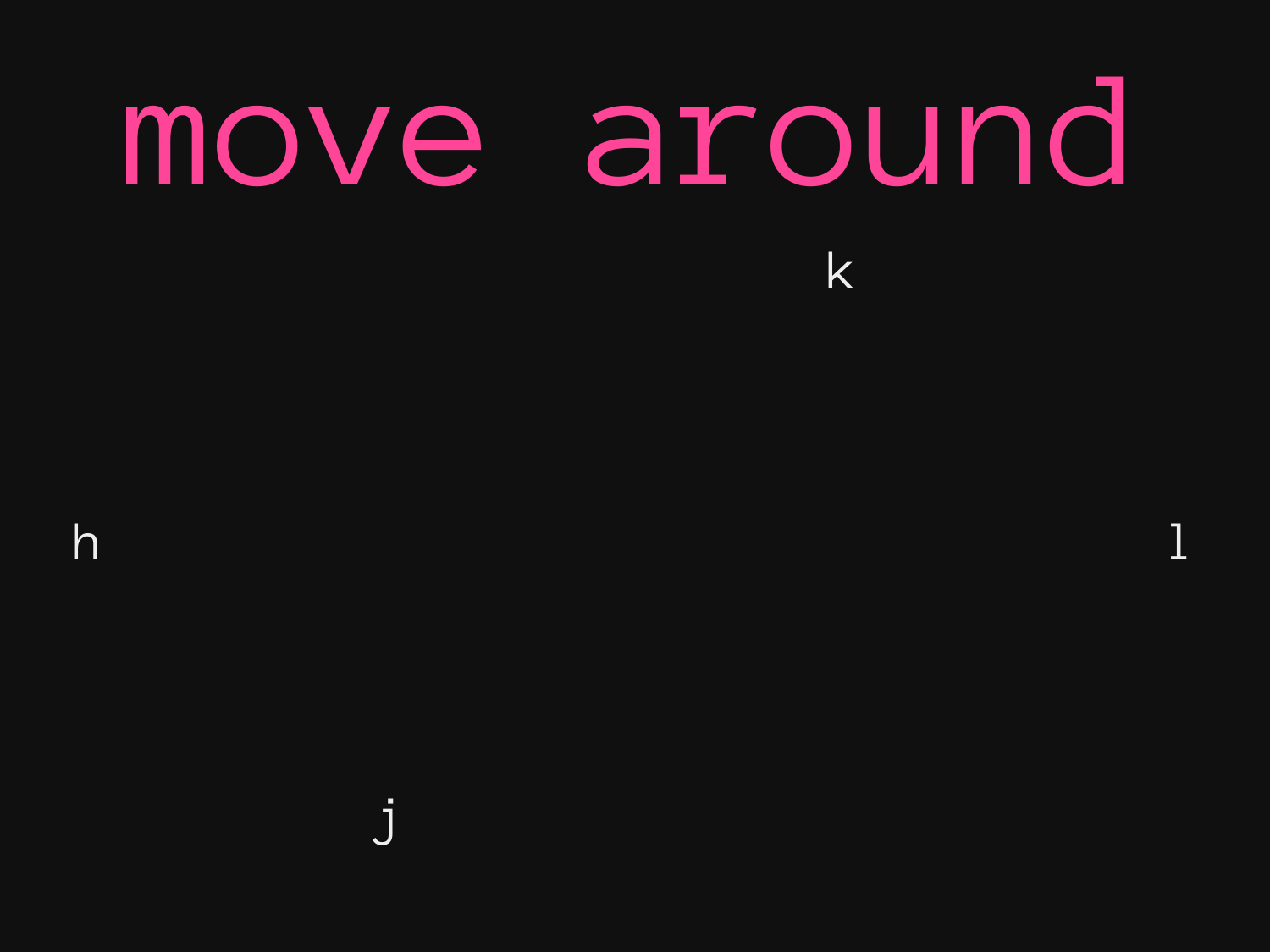

# move around
k
l
h
j